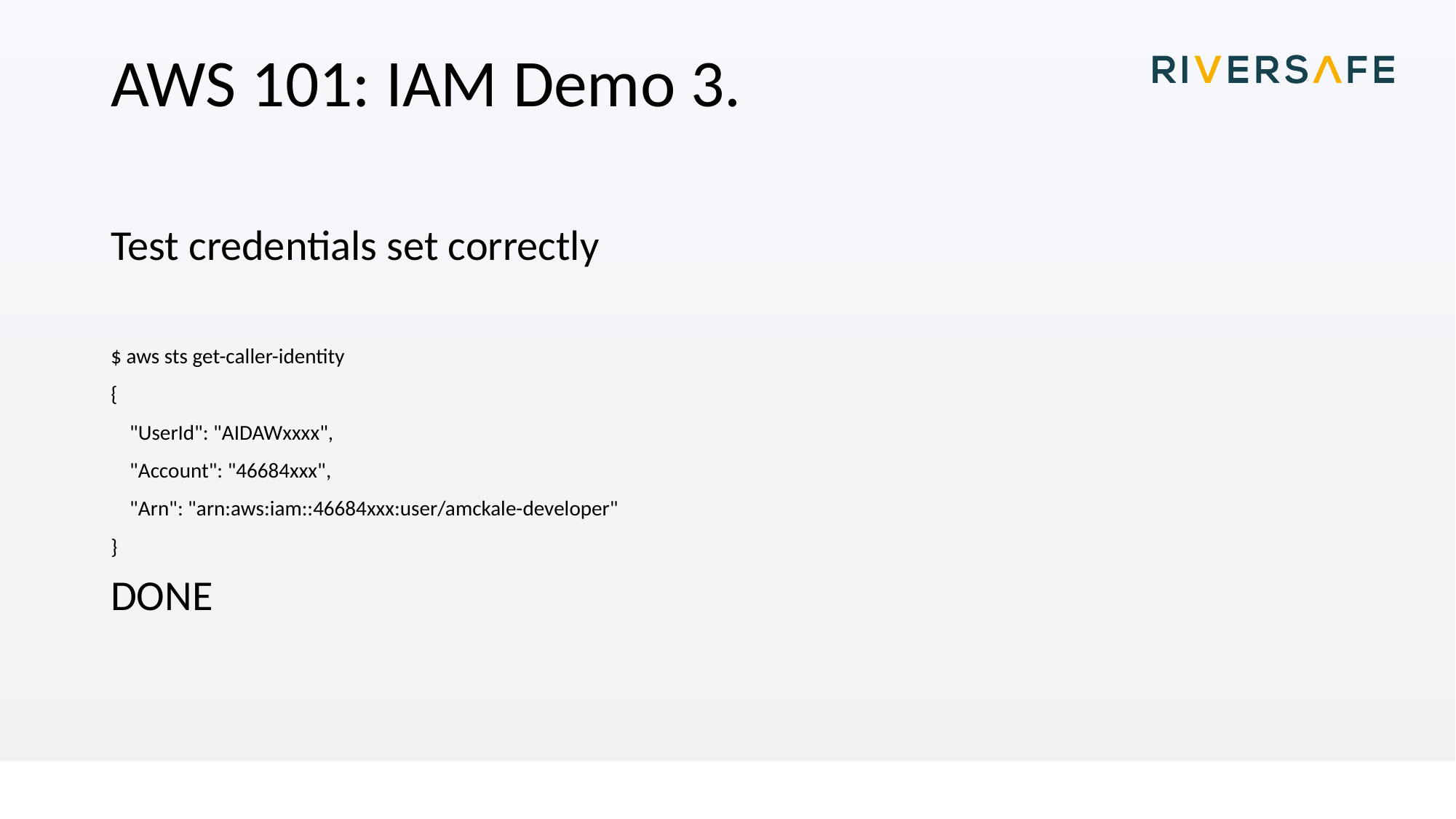

# AWS 101: IAM Demo 3.
Test credentials set correctly

$ aws sts get-caller-identity
{
    "UserId": "AIDAWxxxx",
    "Account": "46684xxx",
    "Arn": "arn:aws:iam::46684xxx:user/amckale-developer"
}
DONE